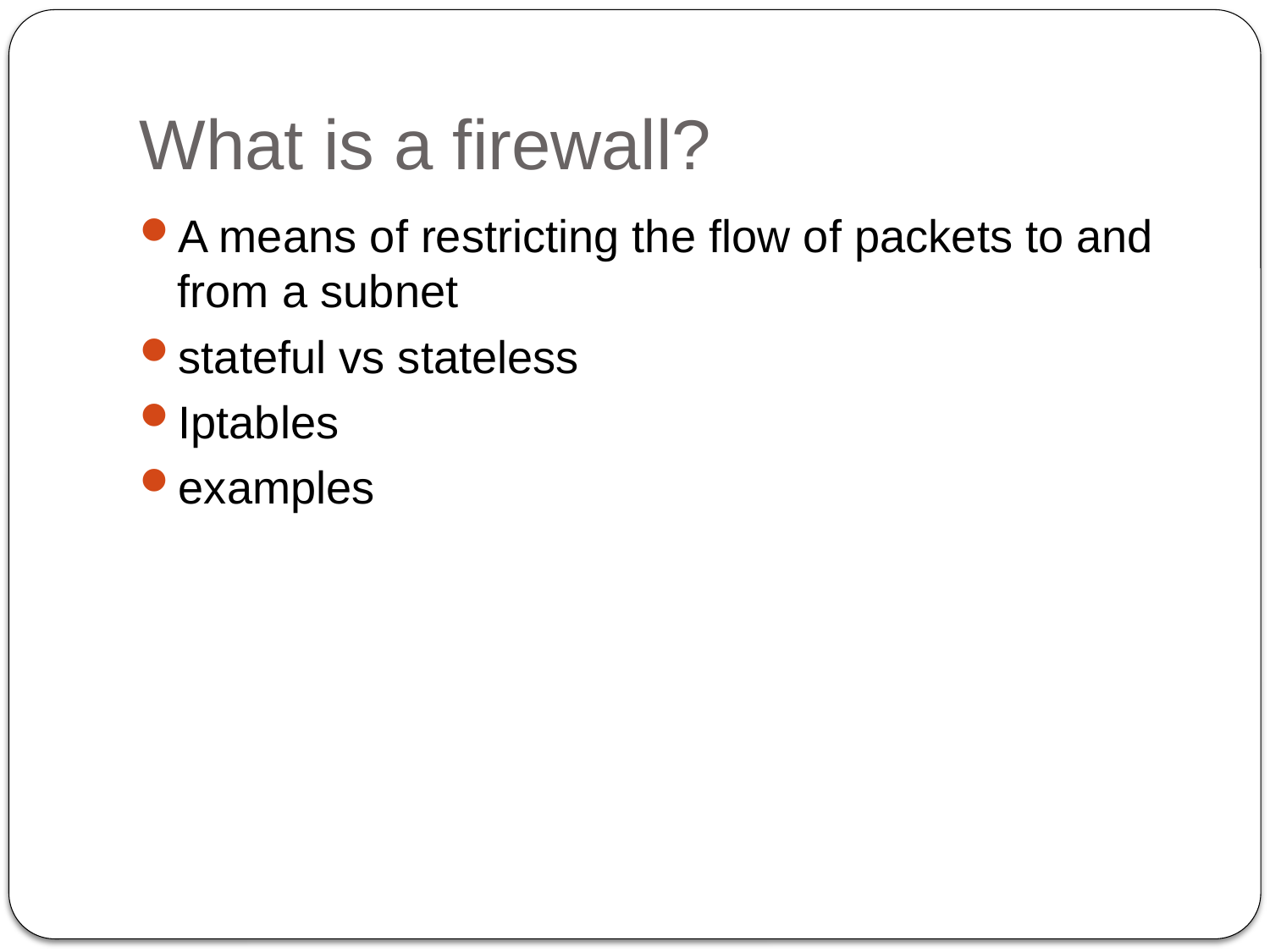

# What is a firewall?
A means of restricting the flow of packets to and from a subnet
stateful vs stateless
Iptables
examples